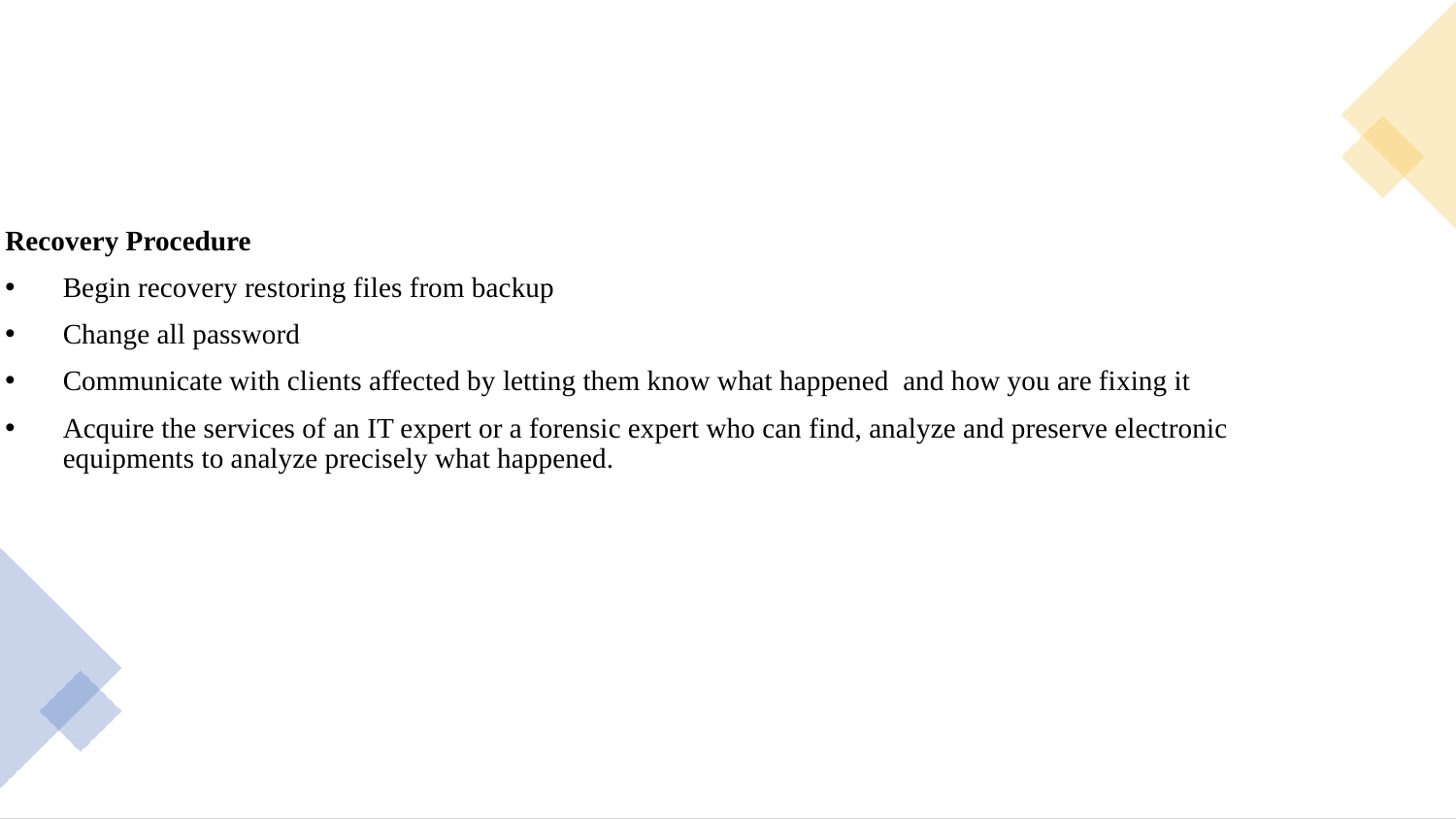

Recovery Procedure
Begin recovery restoring files from backup
Change all password
Communicate with clients affected by letting them know what happened  and how you are fixing it
Acquire the services of an IT expert or a forensic expert who can find, analyze and preserve electronic equipments to analyze precisely what happened.